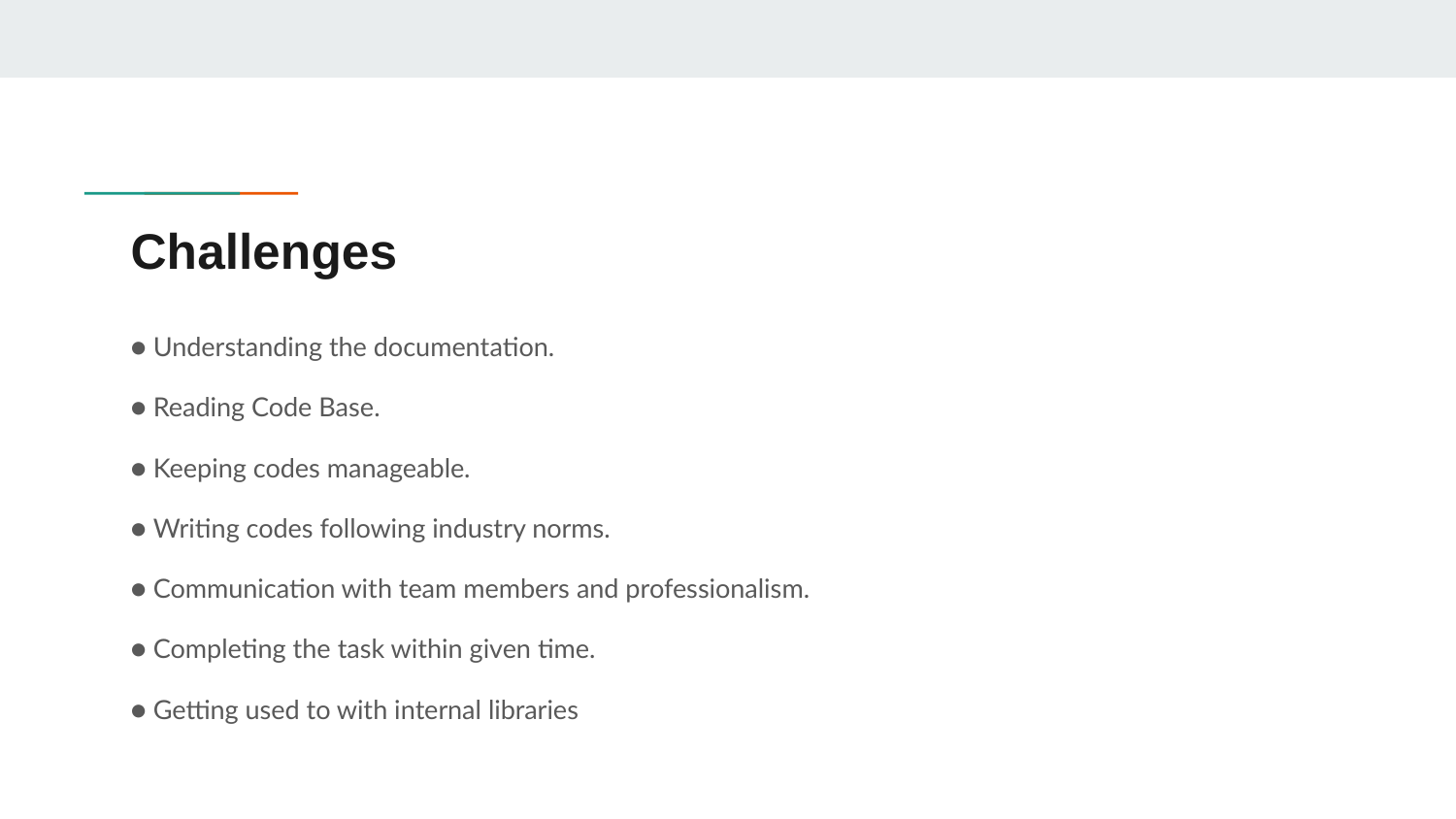

# Challenges
● Understanding the documentation.
● Reading Code Base.
● Keeping codes manageable.
● Writing codes following industry norms.
● Communication with team members and professionalism.
● Completing the task within given time.
● Getting used to with internal libraries